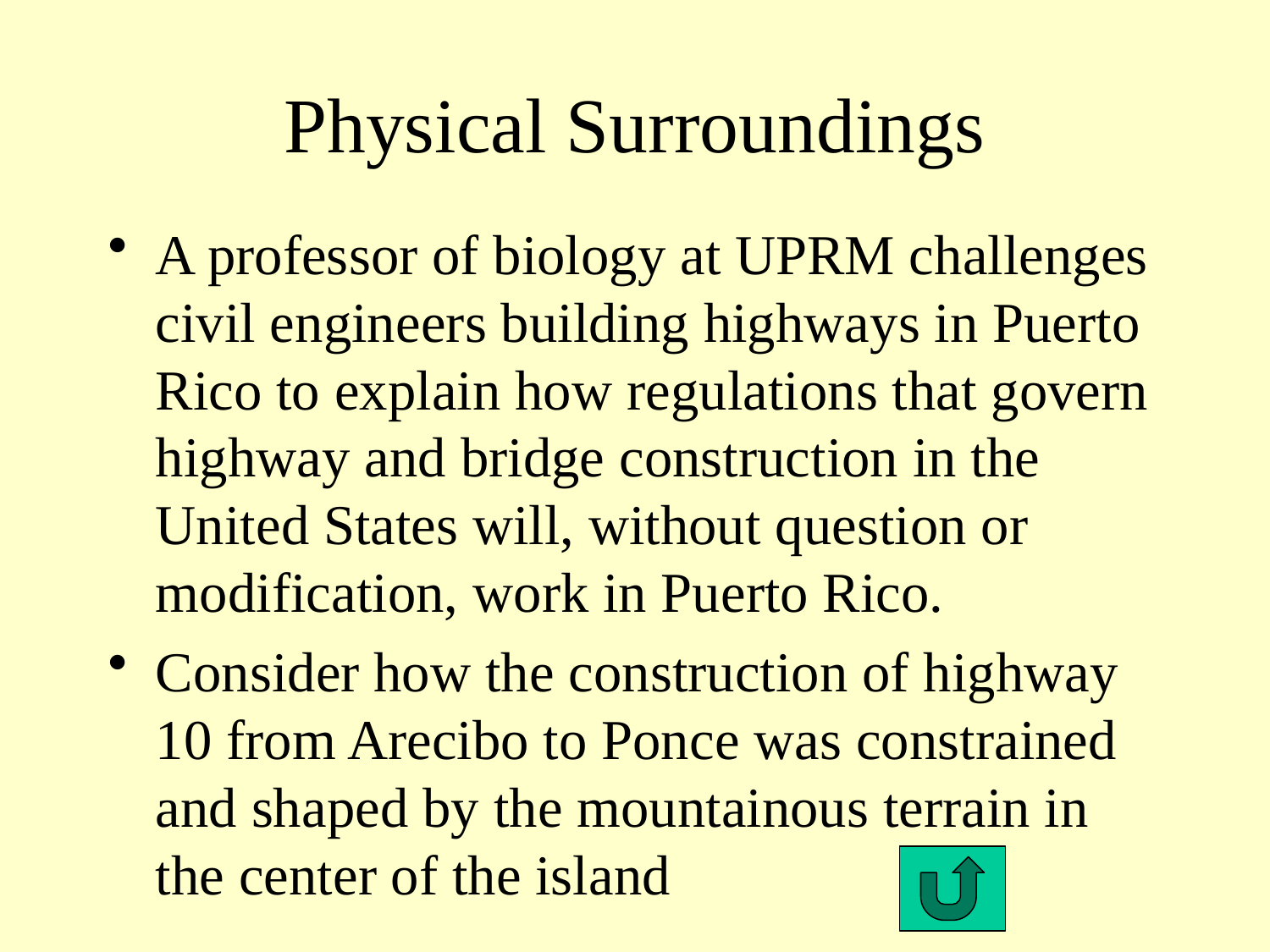

# Physical Surroundings
A professor of biology at UPRM challenges civil engineers building highways in Puerto Rico to explain how regulations that govern highway and bridge construction in the United States will, without question or modification, work in Puerto Rico.
Consider how the construction of highway 10 from Arecibo to Ponce was constrained and shaped by the mountainous terrain in the center of the island